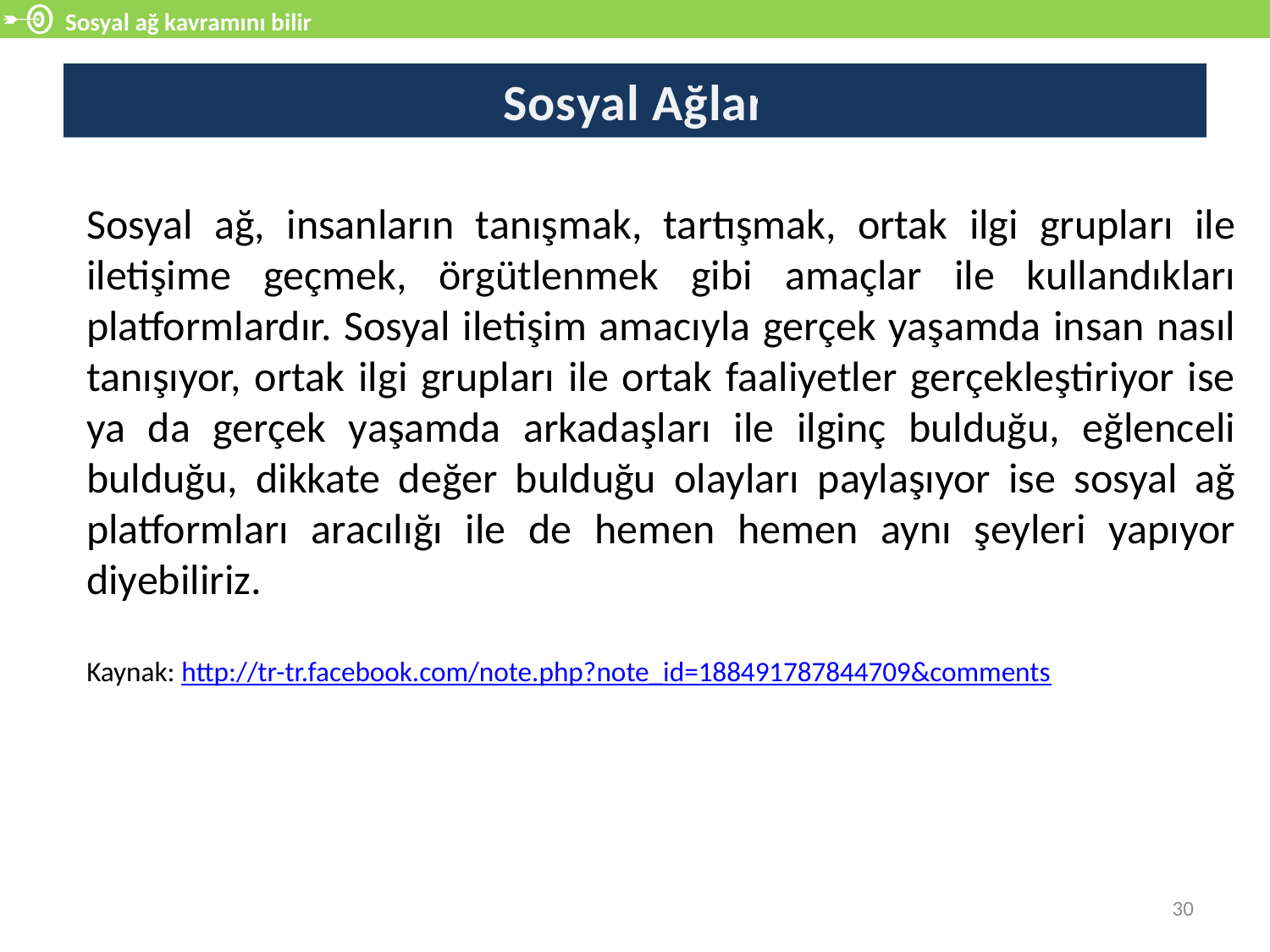

Sosyal ağ kavramını bilir
# Sosyal Ağlar
Sosyal ağ, insanların tanışmak, tartışmak, ortak ilgi grupları ile iletişime geçmek, örgütlenmek gibi amaçlar ile kullandıkları platformlardır. Sosyal iletişim amacıyla gerçek yaşamda insan nasıl tanışıyor, ortak ilgi grupları ile ortak faaliyetler gerçekleştiriyor ise ya da gerçek yaşamda arkadaşları ile ilginç bulduğu, eğlenceli bulduğu, dikkate değer bulduğu olayları paylaşıyor ise sosyal ağ platformları aracılığı ile de hemen hemen aynı şeyleri yapıyor diyebiliriz.

Kaynak: http://tr-tr.facebook.com/note.php?note_id=188491787844709&comments
30